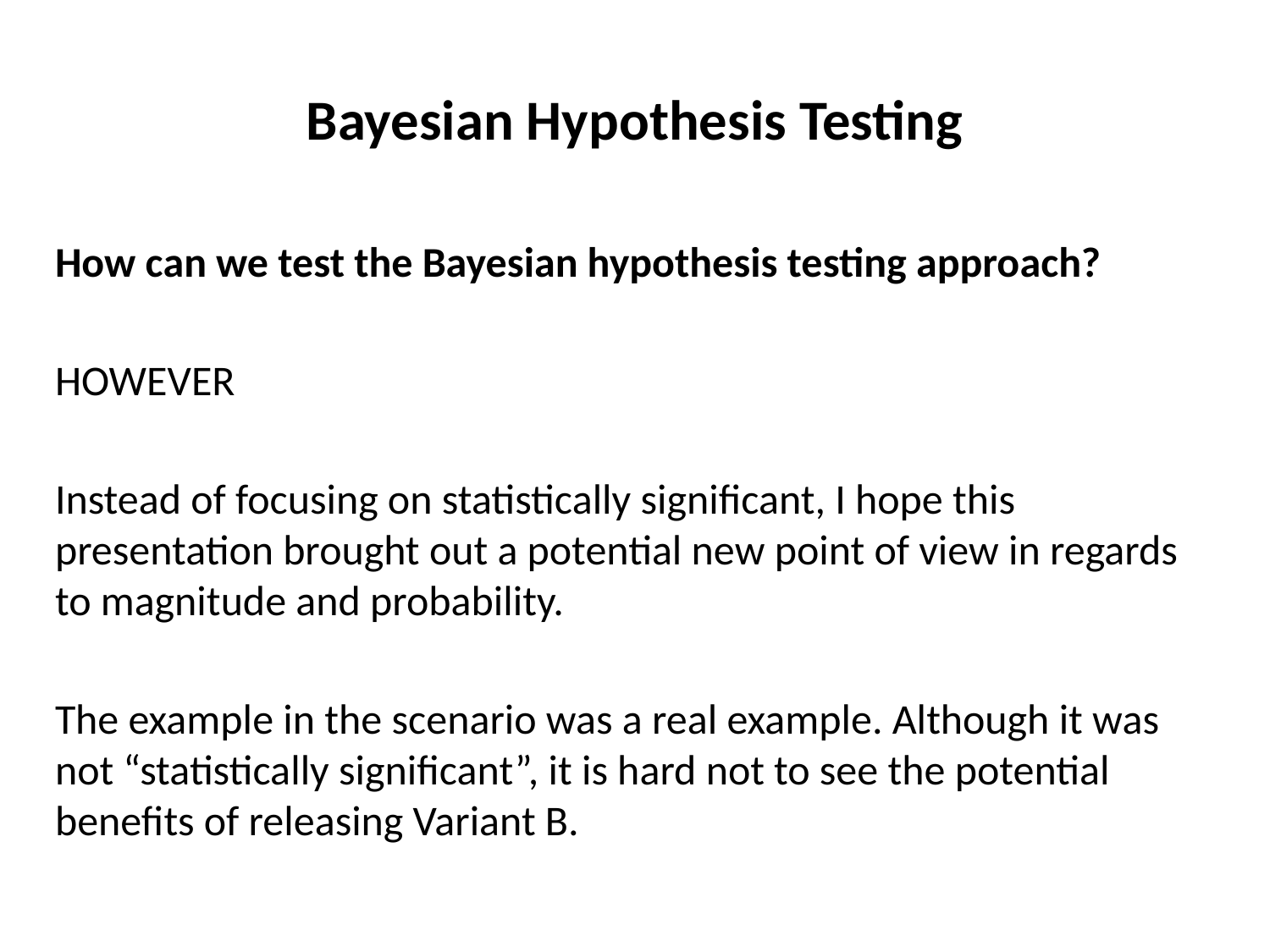

# Bayesian Hypothesis Testing

How can we test the Bayesian hypothesis testing approach?

HOWEVER

Instead of focusing on statistically significant, I hope this presentation brought out a potential new point of view in regards to magnitude and probability.

The example in the scenario was a real example. Although it was not “statistically significant”, it is hard not to see the potential benefits of releasing Variant B.